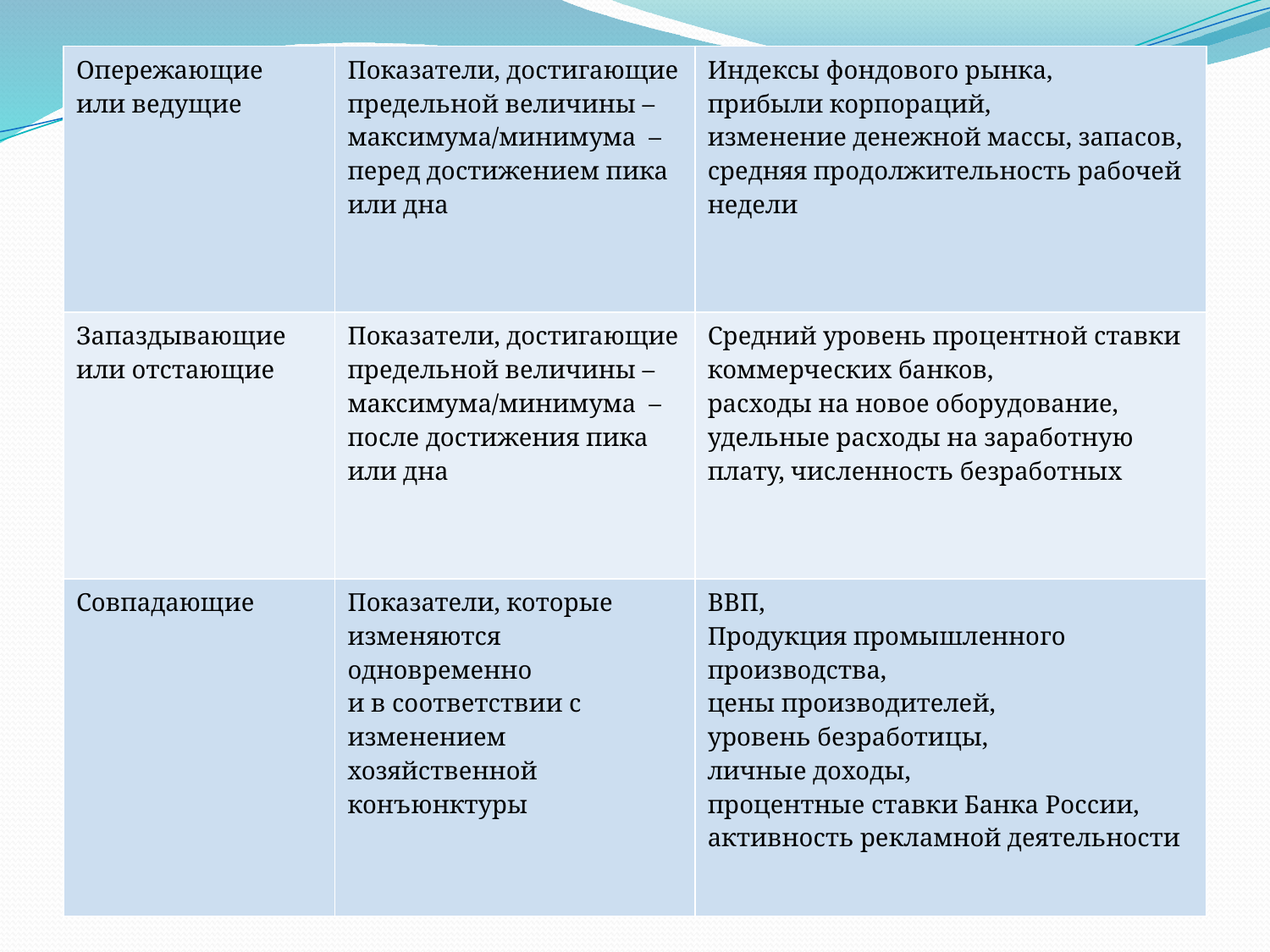

| Опережающие или ведущие | Показатели, достигающие предельной величины – максимума/минимума – перед достижением пика или дна | Индексы фондового рынка, прибыли корпораций, изменение денежной массы, запасов, средняя продолжительность рабочей недели |
| --- | --- | --- |
| Запаздывающие или отстающие | Показатели, достигающие предельной величины – максимума/минимума – после достижения пика или дна | Средний уровень процентной ставки коммерческих банков, расходы на новое оборудование, удельные расходы на заработную плату, численность безработных |
| Совпадающие | Показатели, которые изменяются одновременно и в соответствии с изменением хозяйственной конъюнктуры | ВВП, Продукция промышленного производства, цены производителей, уровень безработицы, личные доходы, процентные ставки Банка России, активность рекламной деятельности |